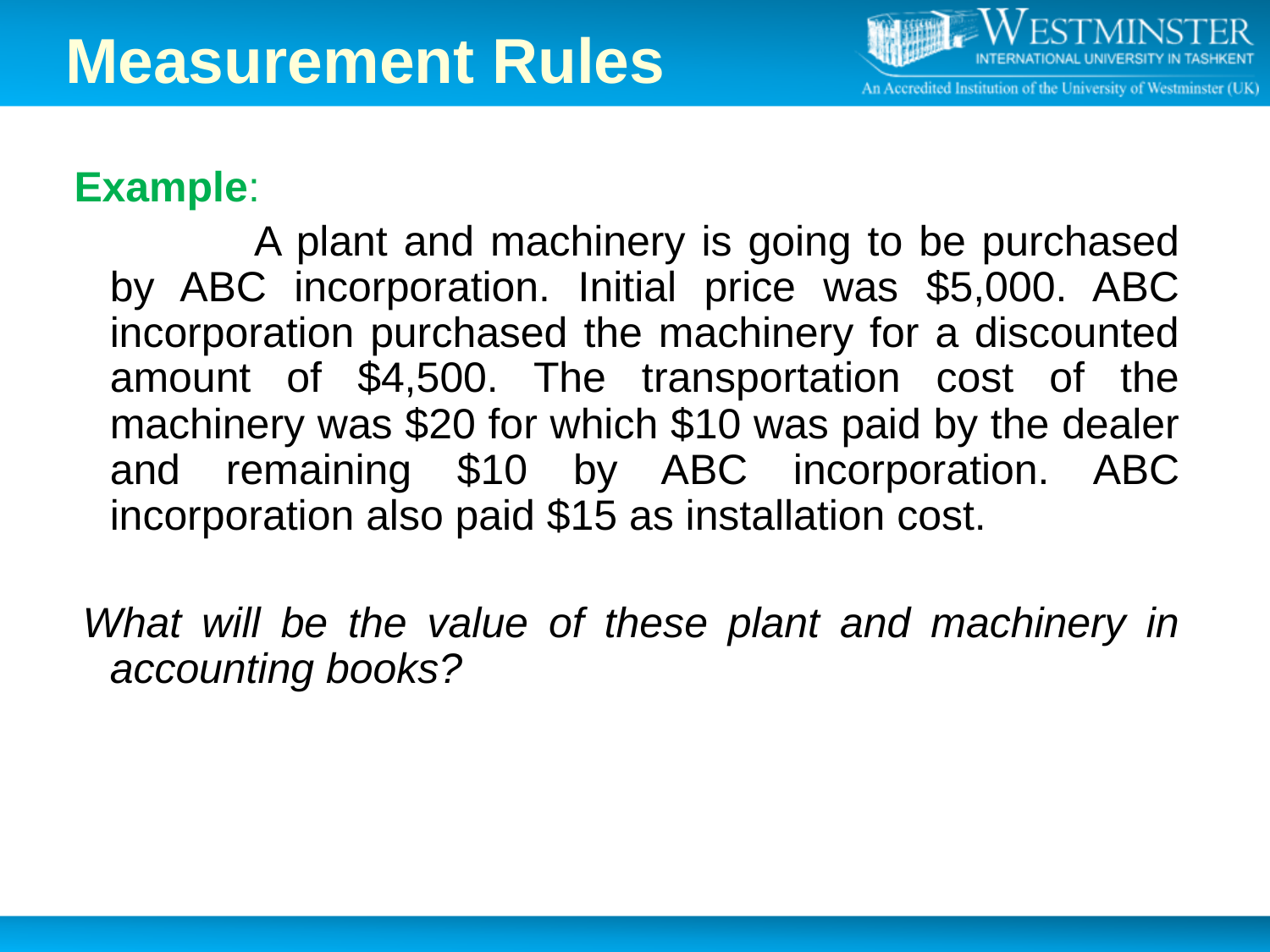

Measurement Rules
 Example:
    		A plant and machinery is going to be purchased by ABC incorporation. Initial price was $5,000. ABC incorporation purchased the machinery for a discounted amount of $4,500. The transportation cost of the machinery was $20 for which $10 was paid by the dealer and remaining $10 by ABC incorporation. ABC incorporation also paid $15 as installation cost.

 What will be the value of these plant and machinery in accounting books?